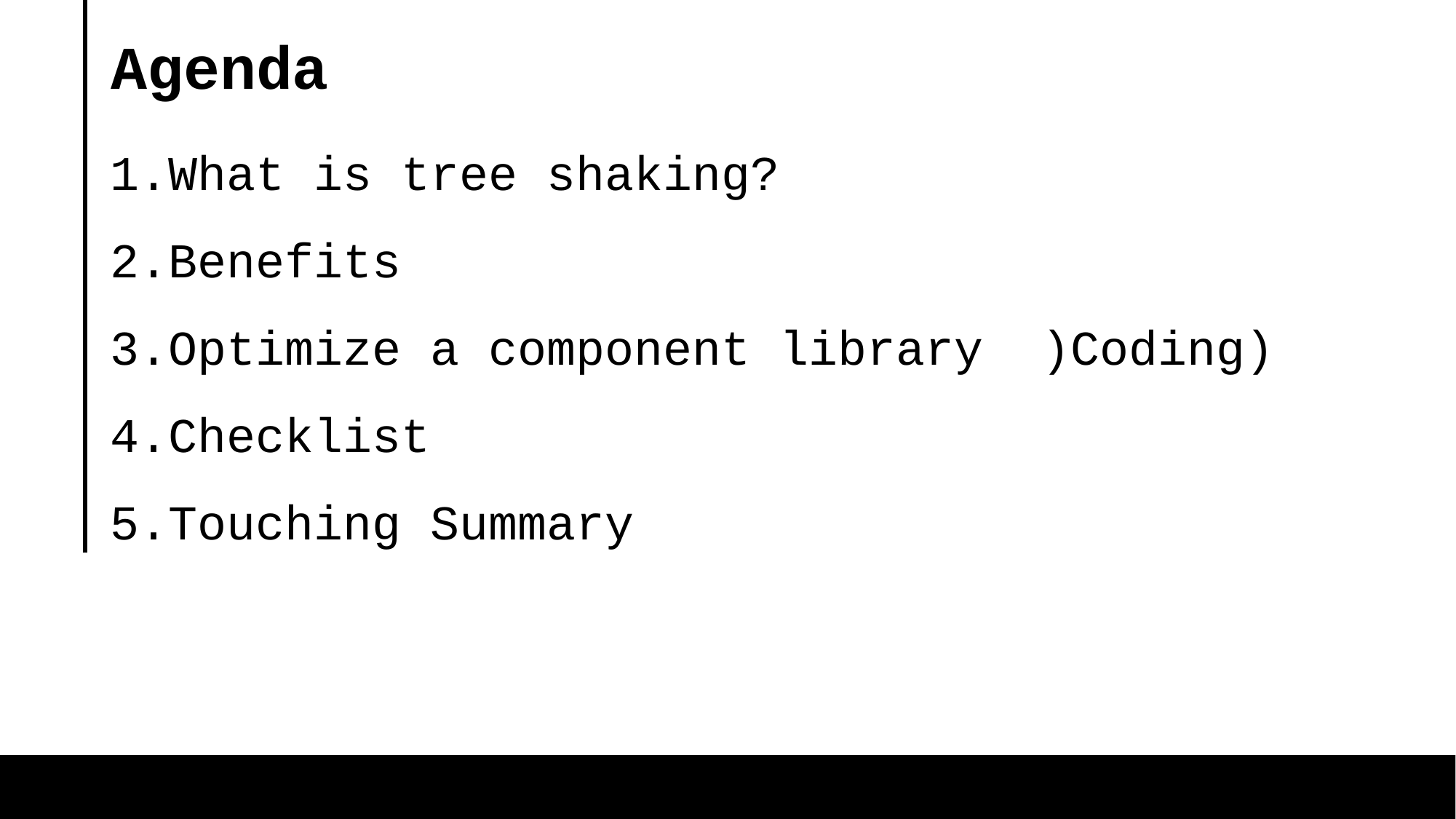

Agenda
What is tree shaking?
Benefits
Optimize a component library  )Coding)
Checklist
Touching Summary